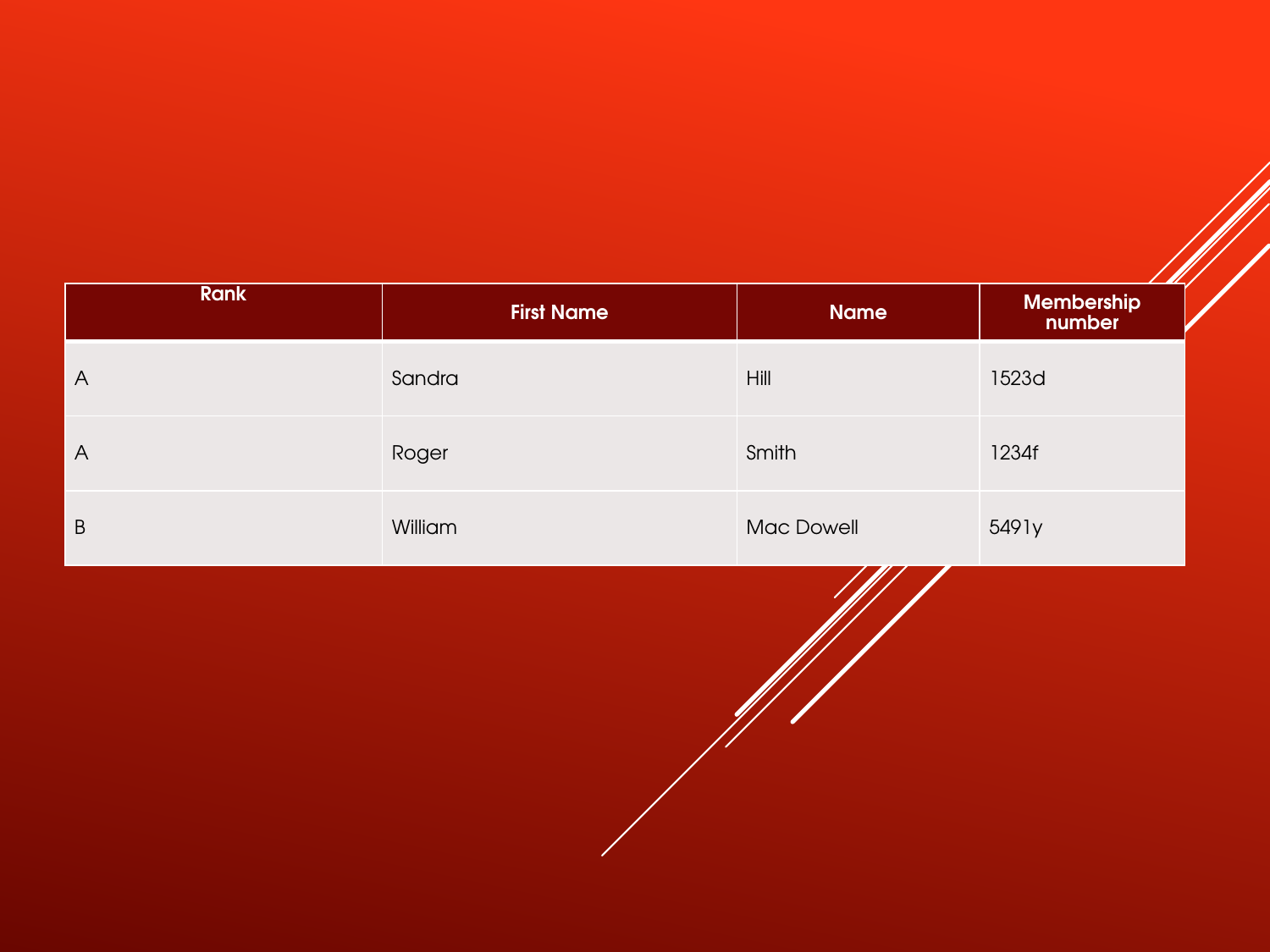

| Rank | First Name | Name | Membership number |
| --- | --- | --- | --- |
| A | Sandra | Hill | 1523d |
| A | Roger | Smith | 1234f |
| B | William | Mac Dowell | 5491y |